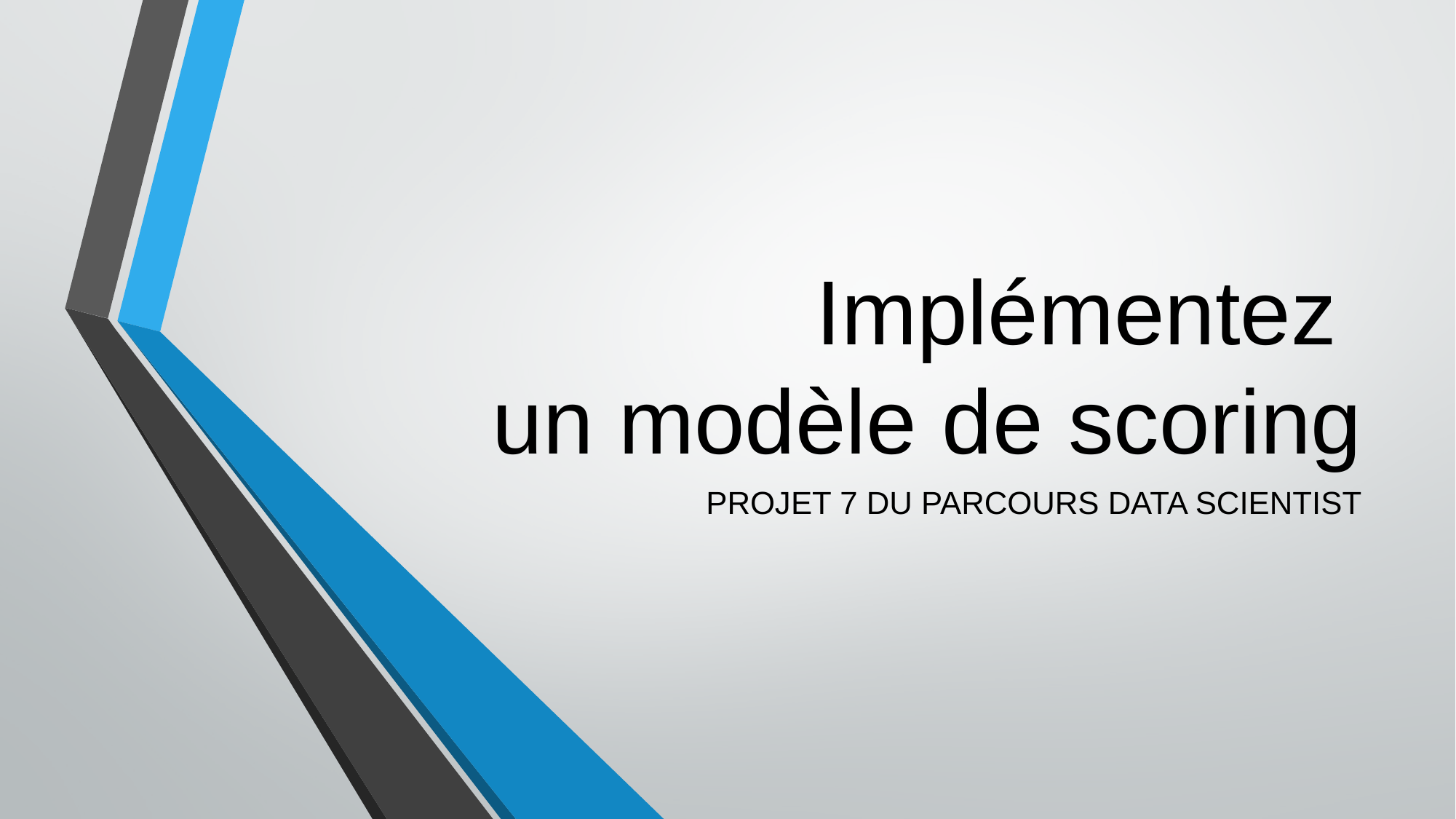

# Implémentez un modèle de scoring
PROJET 7 DU PARCOURS DATA SCIENTIST